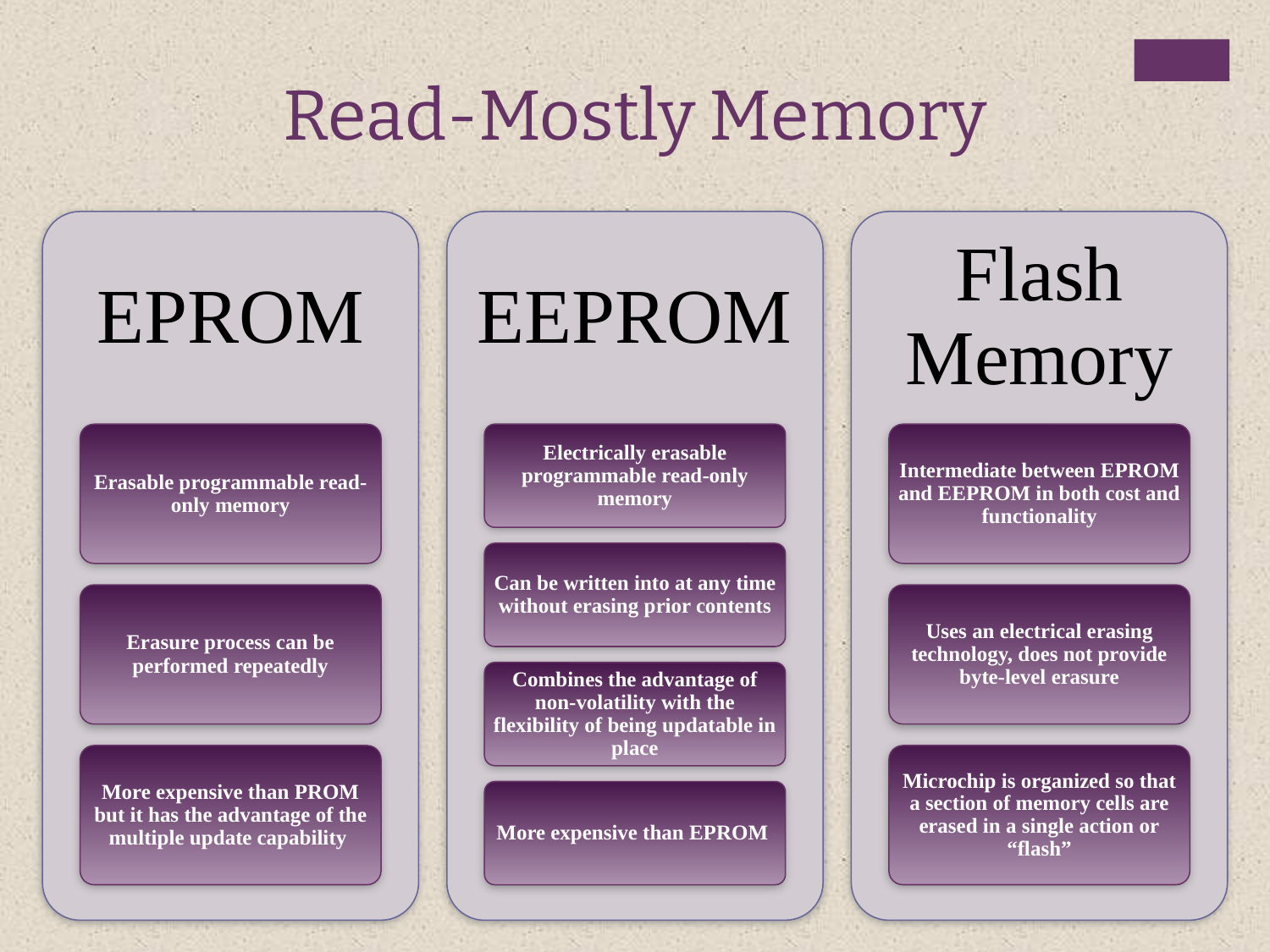

Read-Mostly Memory

EPROM

EEPROM

Flash Memory

Electrically erasable programmable read-only memory
Erasable programmable read-only memory
Intermediate between EPROM and EEPROM in both cost and functionality

Can be written into at any time without erasing prior contents

Erasure process can be performed repeatedly
Uses an electrical erasing technology, does not provide byte-level erasure

Combines the advantage of non-volatility with the flexibility of being updatable in place

More expensive than PROM but it has the advantage of the multiple update capability
Microchip is organized so that a section of memory cells are erased in a single action or “flash”

More expensive than EPROM